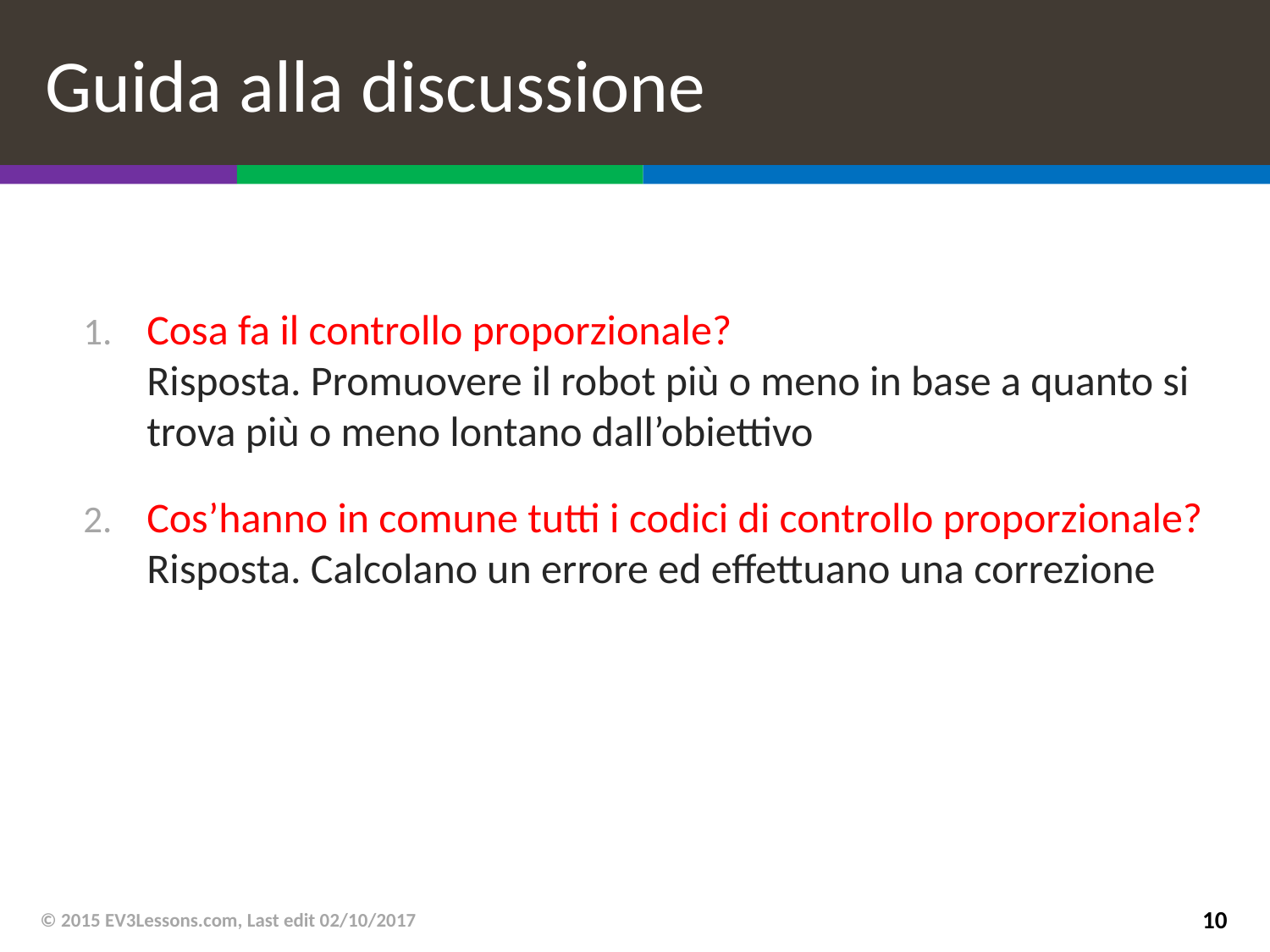

# Guida alla discussione
Cosa fa il controllo proporzionale?
Risposta. Promuovere il robot più o meno in base a quanto si trova più o meno lontano dall’obiettivo
Cos’hanno in comune tutti i codici di controllo proporzionale?
Risposta. Calcolano un errore ed effettuano una correzione

© 2015 EV3Lessons.com, Last edit 02/10/2017
10